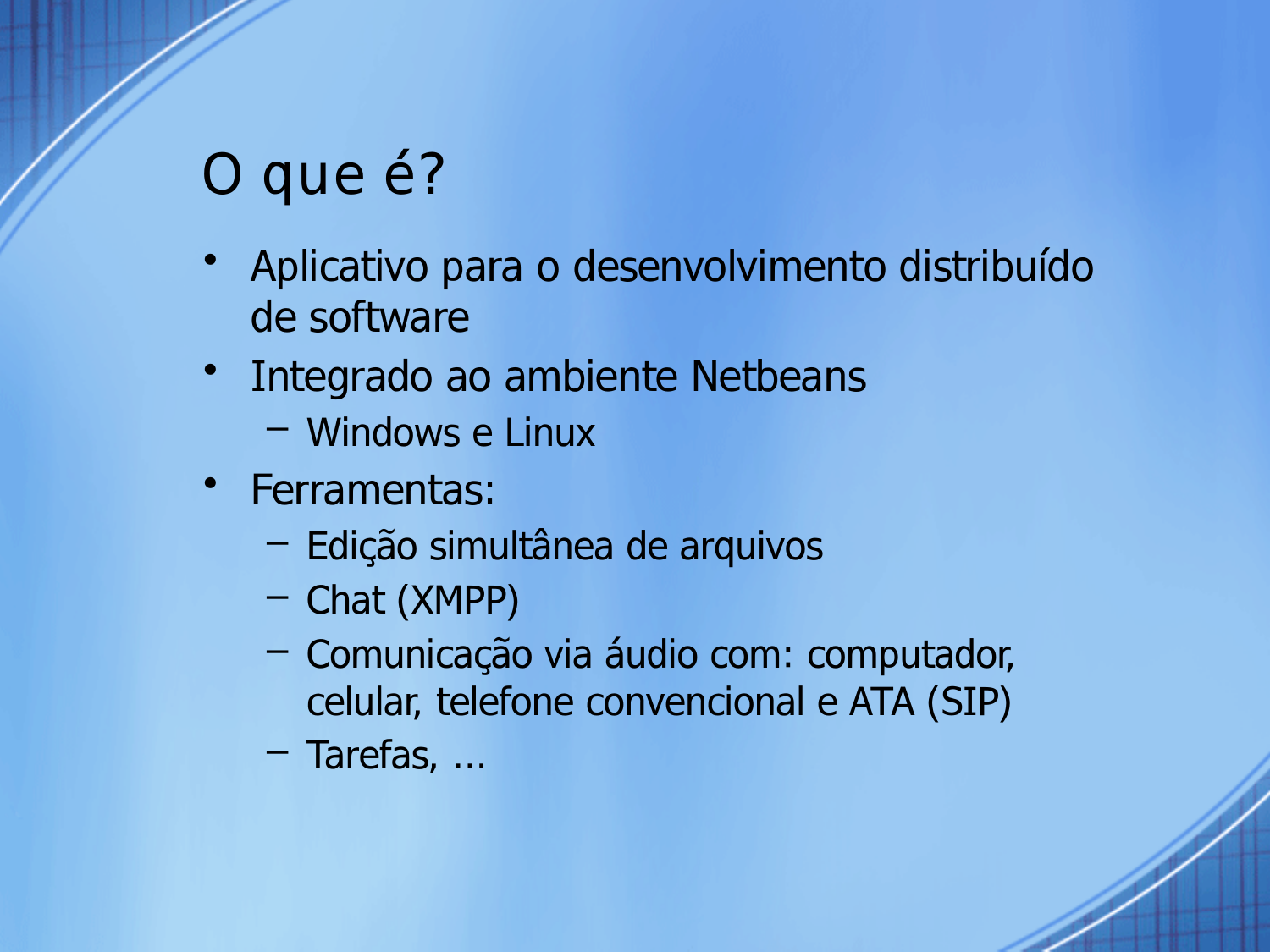

# O que é?
Aplicativo para o desenvolvimento distribuído de software
Integrado ao ambiente Netbeans
Windows e Linux
Ferramentas:
Edição simultânea de arquivos
Chat (XMPP)
Comunicação via áudio com: computador, celular, telefone convencional e ATA (SIP)
Tarefas, ...